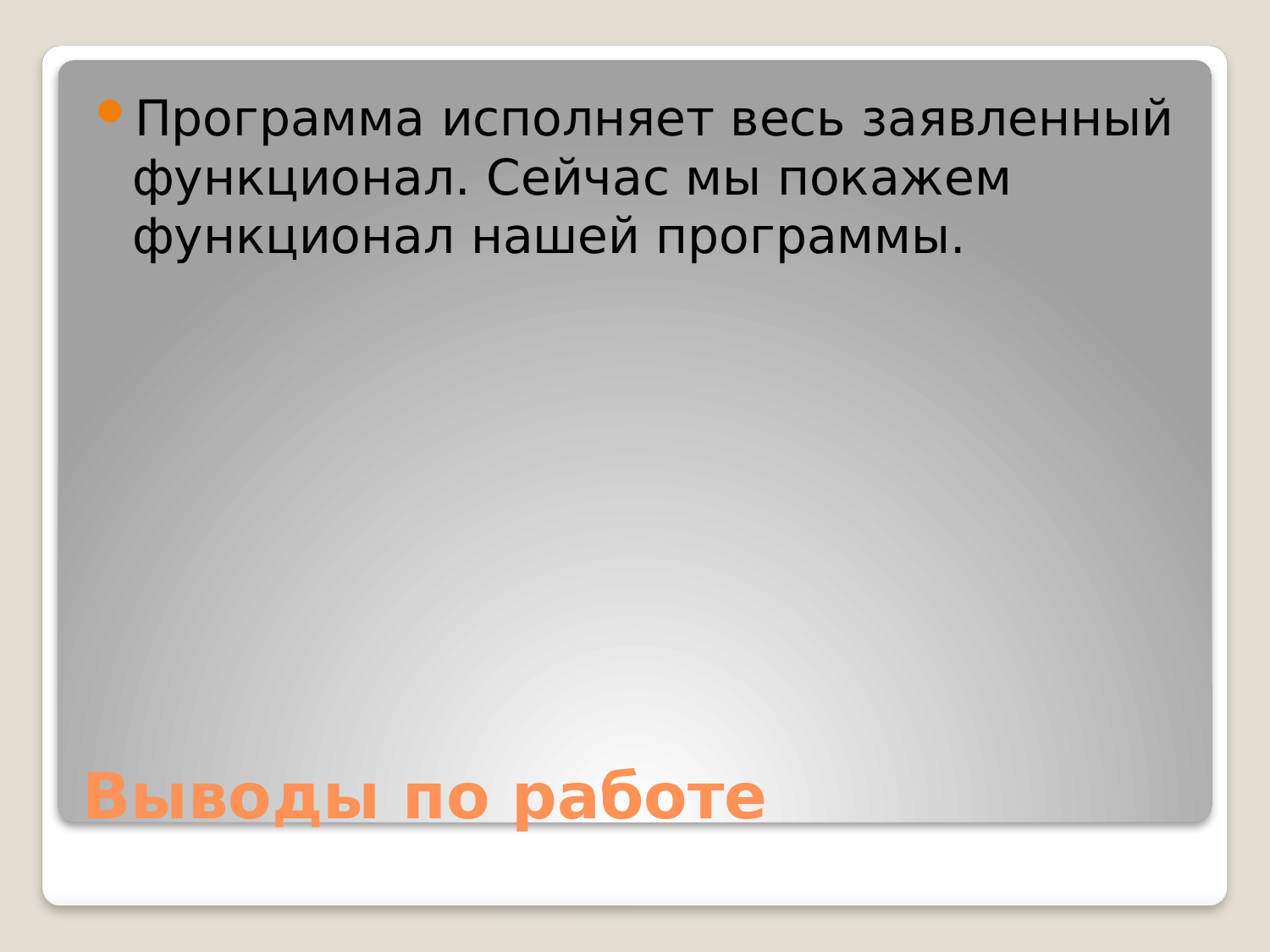

Программа исполняет весь заявленный функционал. Сейчас мы покажем функционал нашей программы.
# Выводы по работе